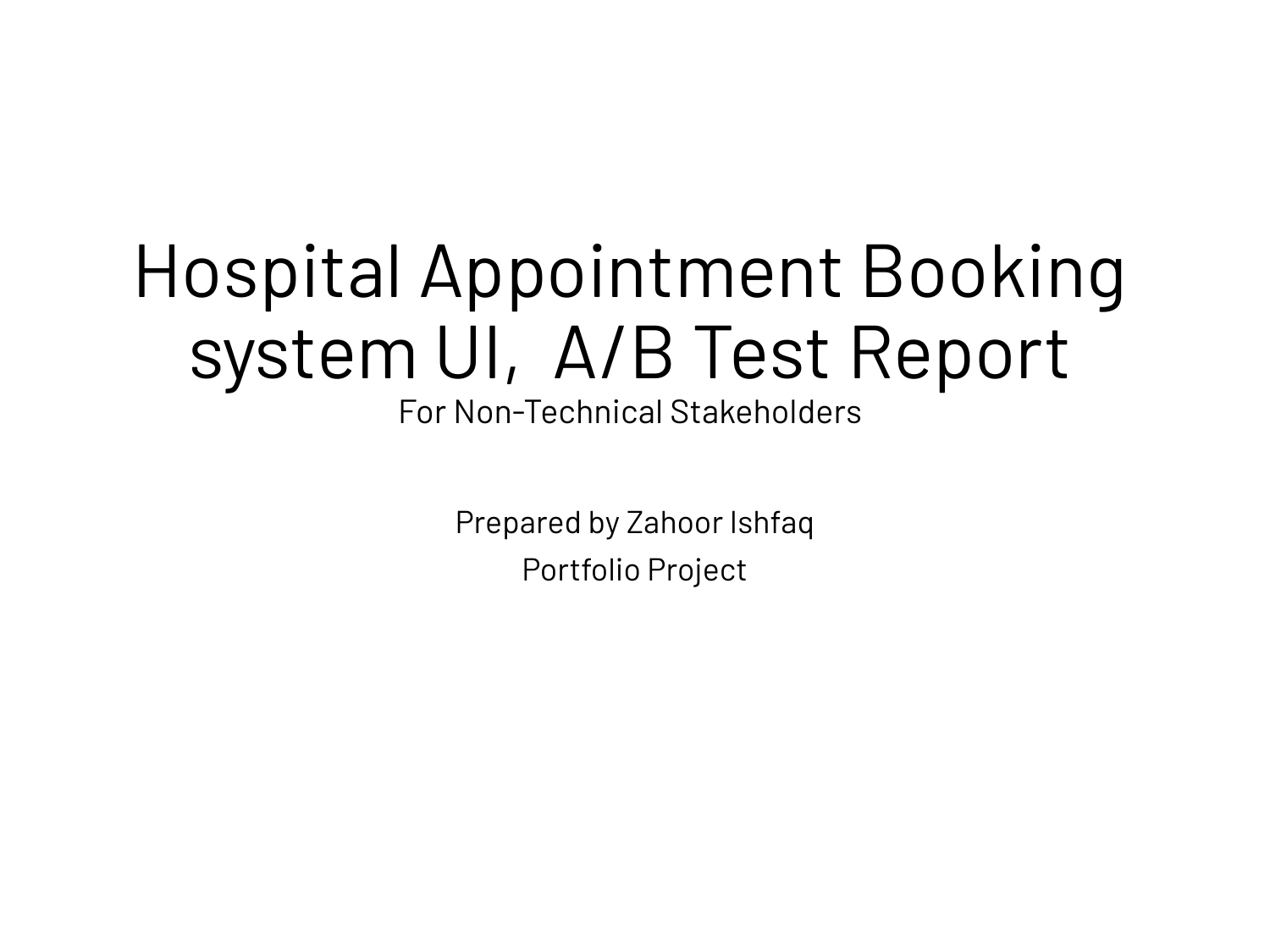

# Hospital Appointment Booking system UI,  A/B Test Report For Non-Technical Stakeholders
Prepared by Zahoor Ishfaq
Portfolio Project